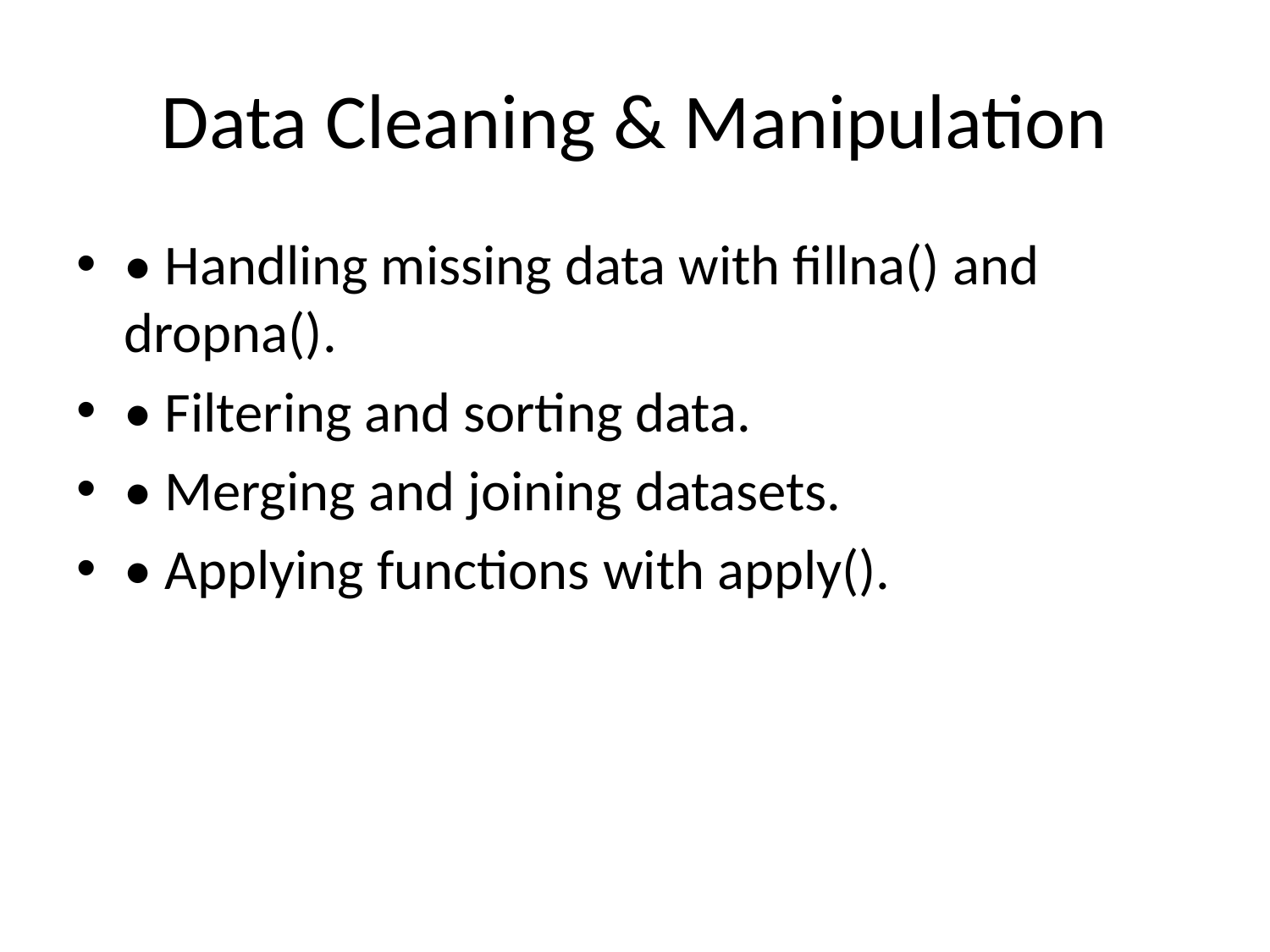

# Data Cleaning & Manipulation
• Handling missing data with fillna() and dropna().
• Filtering and sorting data.
• Merging and joining datasets.
• Applying functions with apply().